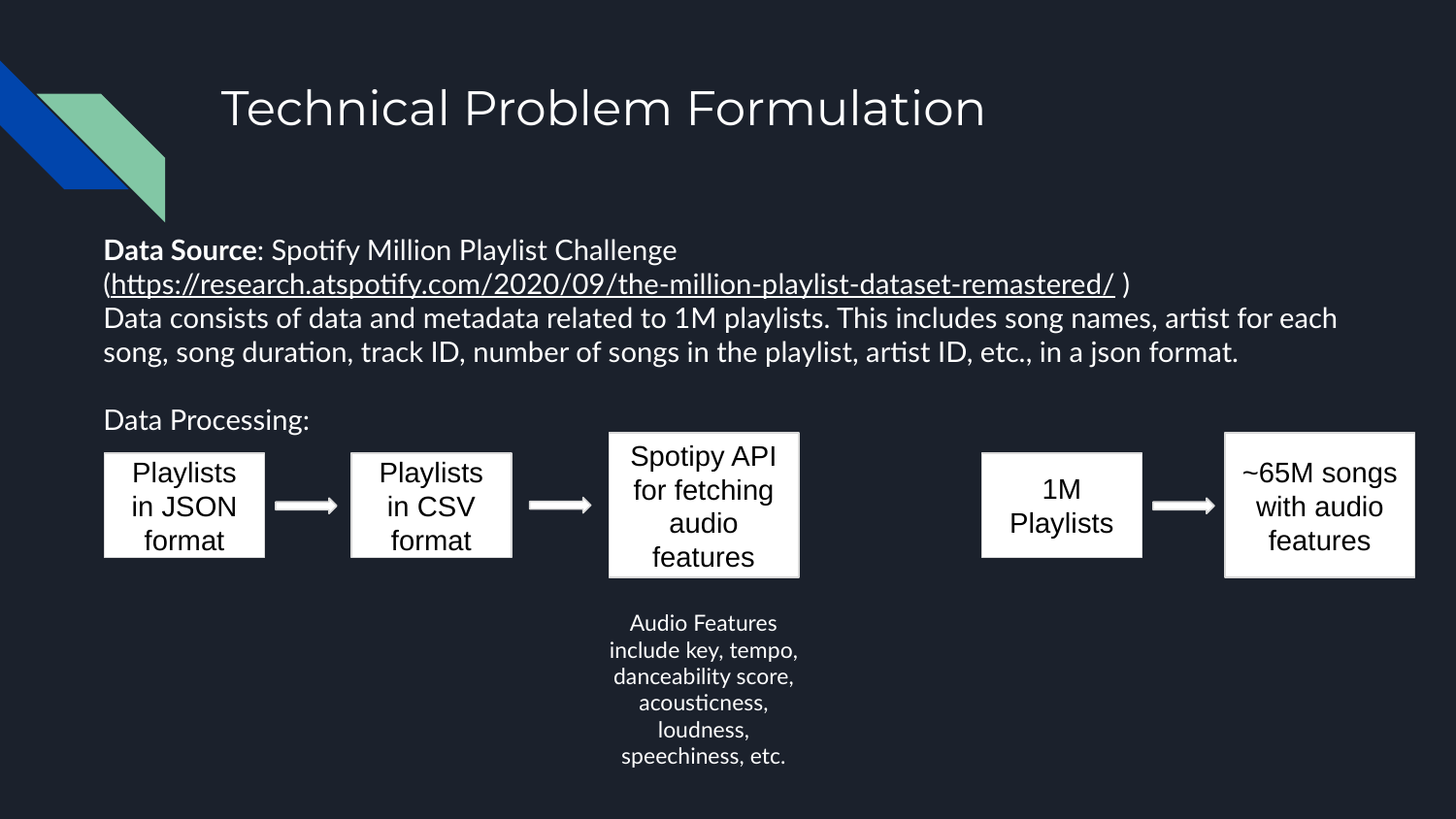

# Technical Problem Formulation
Data Source: Spotify Million Playlist Challenge
(https://research.atspotify.com/2020/09/the-million-playlist-dataset-remastered/ )
Data consists of data and metadata related to 1M playlists. This includes song names, artist for each song, song duration, track ID, number of songs in the playlist, artist ID, etc., in a json format.

Data Processing:
Spotipy API for fetching audio features
~65M songs with audio features
Playlists in JSON format
Playlists in CSV format
1M Playlists

Audio Features include key, tempo, danceability score, acousticness, loudness, speechiness, etc.